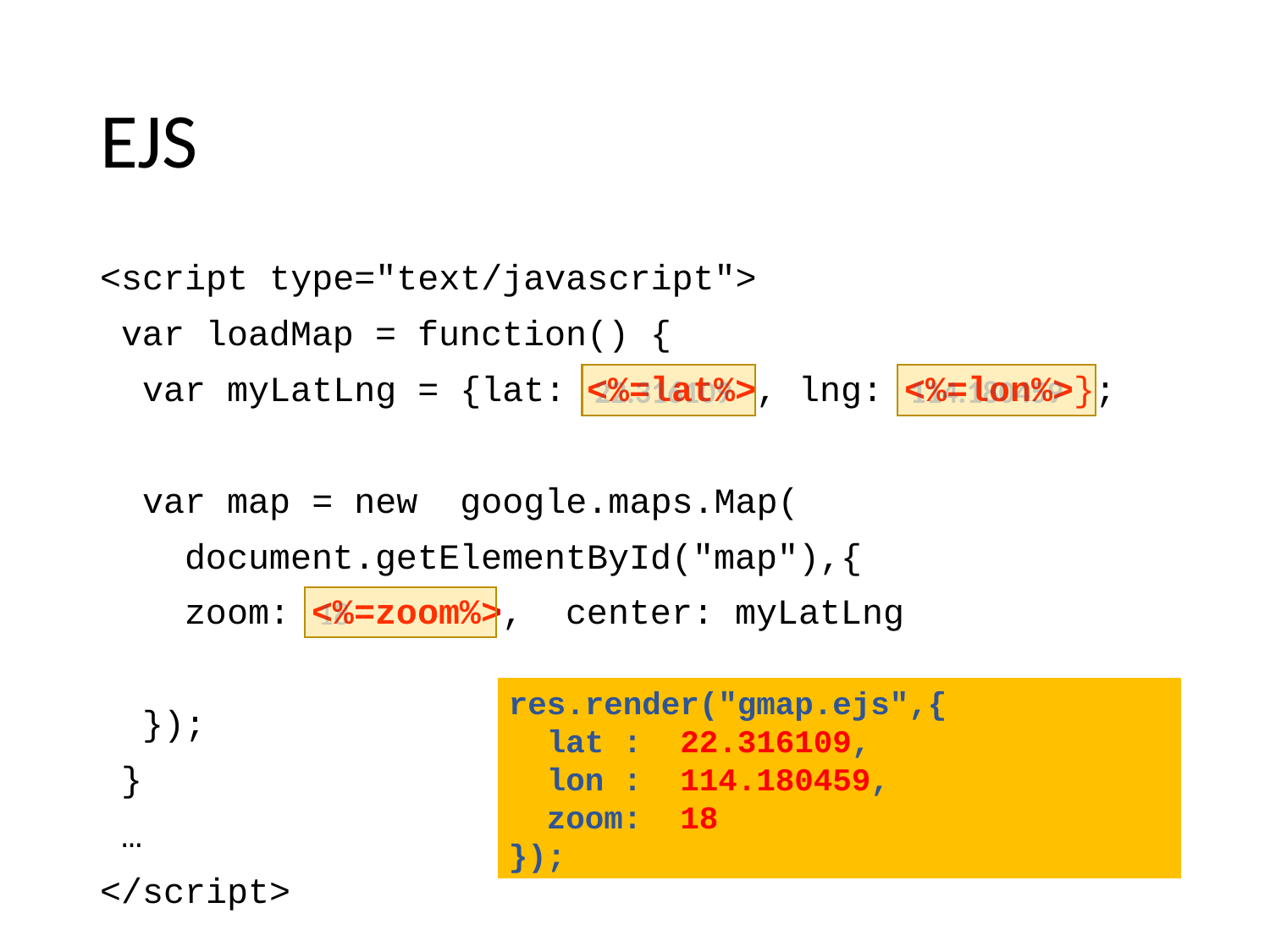

# EJS
<script type="text/javascript">
 var loadMap = function() {
  var myLatLng = {lat: <%=lat%>, lng: <%=lon%>};

  var map = new  google.maps.Map(
    document.getElementById("map"),{
    zoom: <%=zoom%>,  center: myLatLng

  });
 }
 …
</script>
22.316109
114.180459
18
res.render("gmap.ejs",{
  lat :  22.316109,
  lon :  114.180459,
  zoom:  18
});